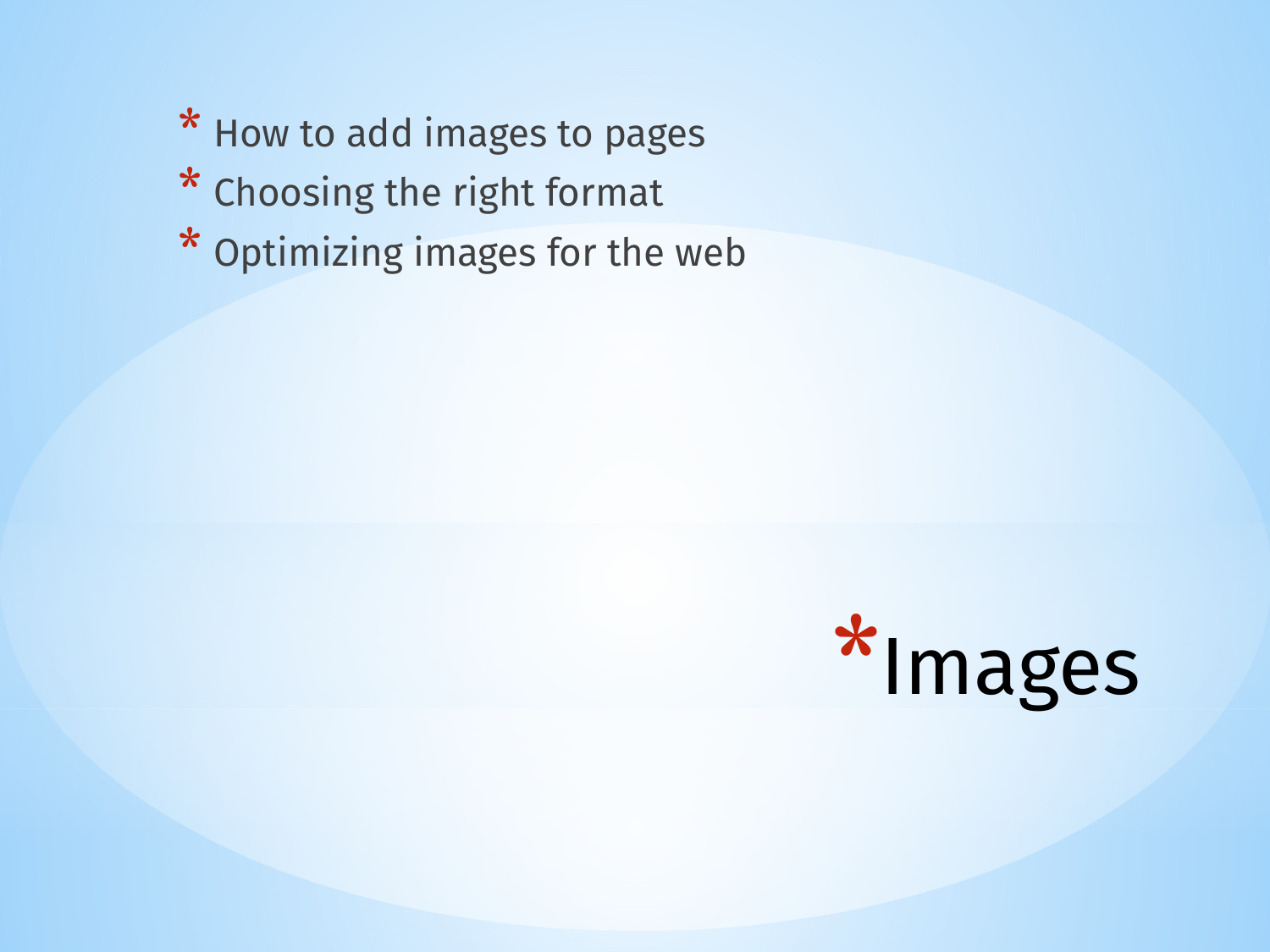

How to add images to pages
 Choosing the right format
 Optimizing images for the web
# Images